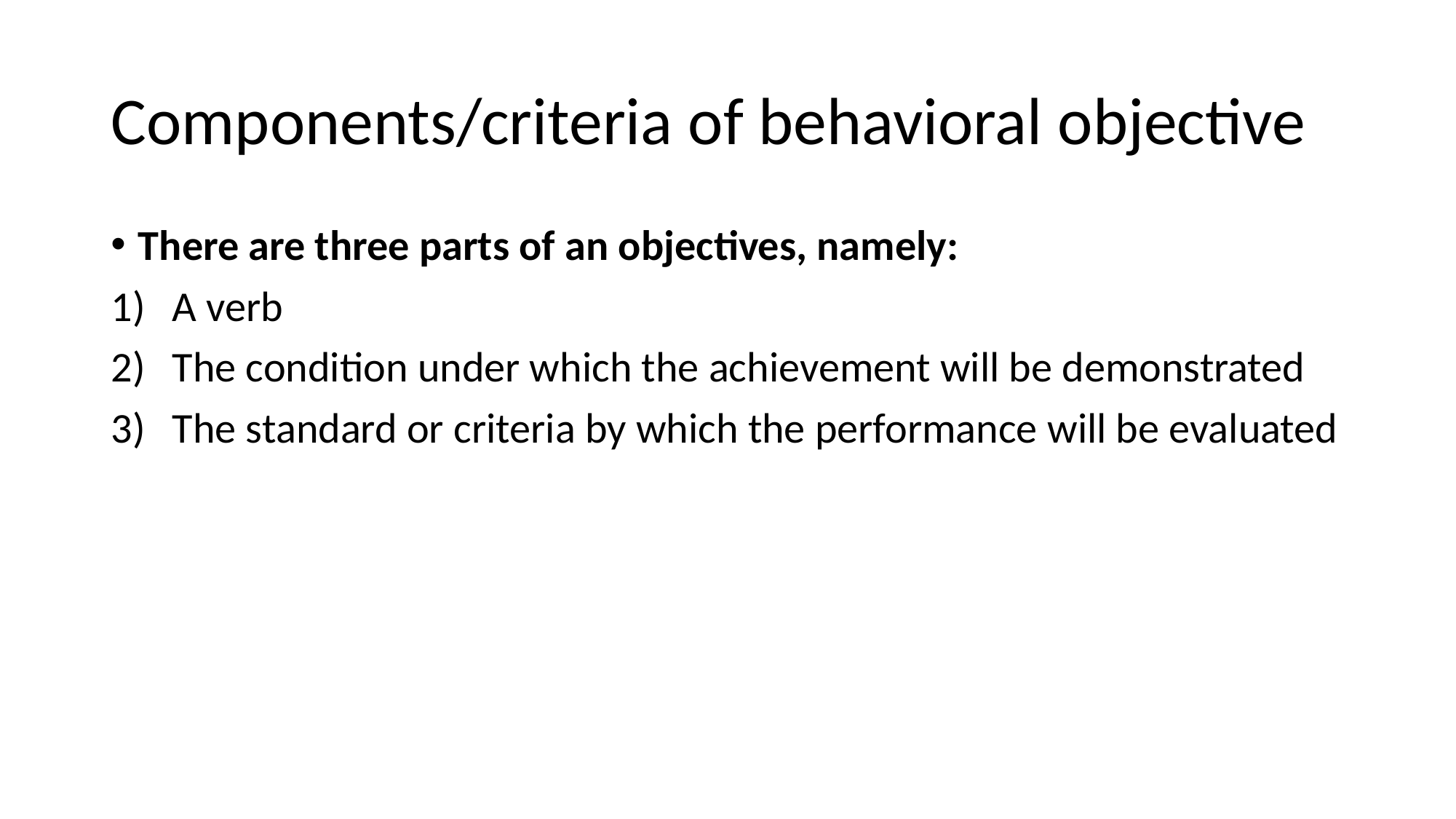

# Components/criteria of behavioral objective
There are three parts of an objectives, namely:
A verb
The condition under which the achievement will be demonstrated
The standard or criteria by which the performance will be evaluated